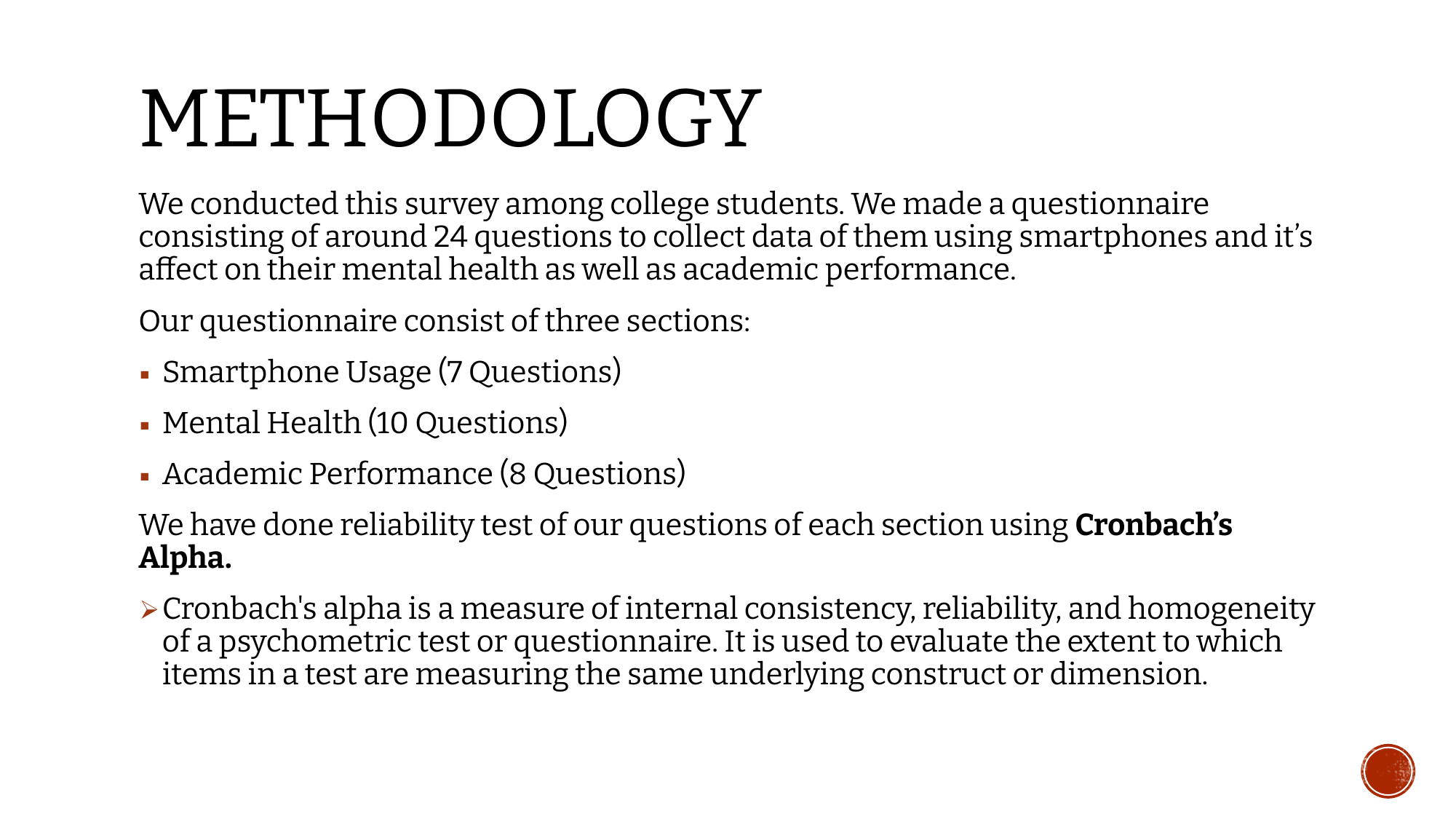

# METHODOLOGY
We conducted this survey among college students. We made a questionnaire consisting of around 24 questions to collect data of them using smartphones and it’s affect on their mental health as well as academic performance.
Our questionnaire consist of three sections:
Smartphone Usage (7 Questions)
Mental Health (10 Questions)
Academic Performance (8 Questions)
We have done reliability test of our questions of each section using Cronbach’s Alpha.
Cronbach's alpha is a measure of internal consistency, reliability, and homogeneity of a psychometric test or questionnaire. It is used to evaluate the extent to which items in a test are measuring the same underlying construct or dimension.